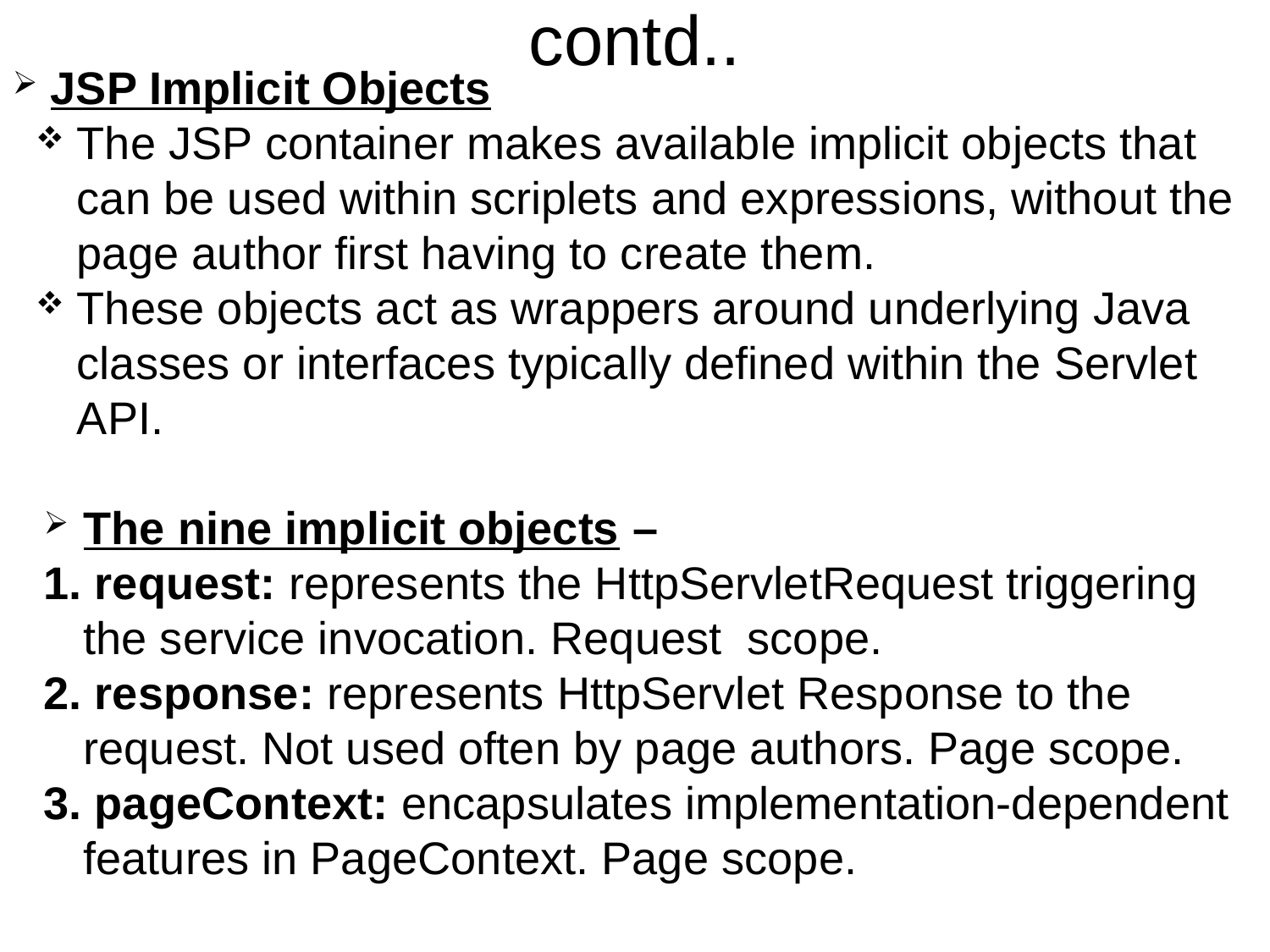

contd..
 JSP Implicit Objects
The JSP container makes available implicit objects that can be used within scriplets and expressions, without the page author first having to create them.
These objects act as wrappers around underlying Java classes or interfaces typically defined within the Servlet API.

The nine implicit objects –
1. request: represents the HttpServletRequest triggering  the service invocation. Request  scope.
2. response: represents HttpServlet Response to the request. Not used often by page authors. Page scope.
3. pageContext: encapsulates implementation-dependent features in PageContext. Page scope.